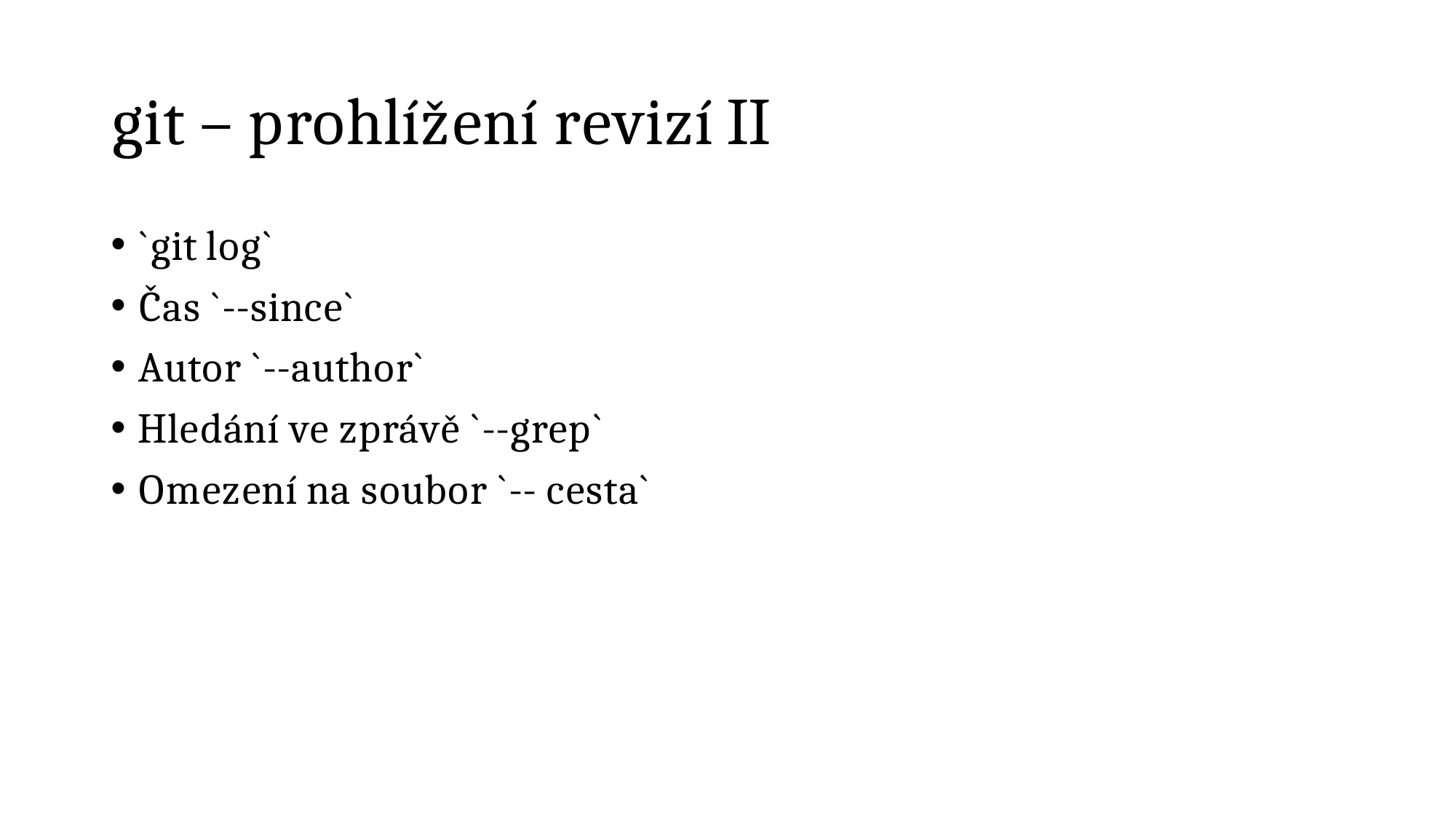

# git – prohlížení revizí II
`git log`
Čas `--since`
Autor `--author`
Hledání ve zprávě `--grep`
Omezení na soubor `-- cesta`